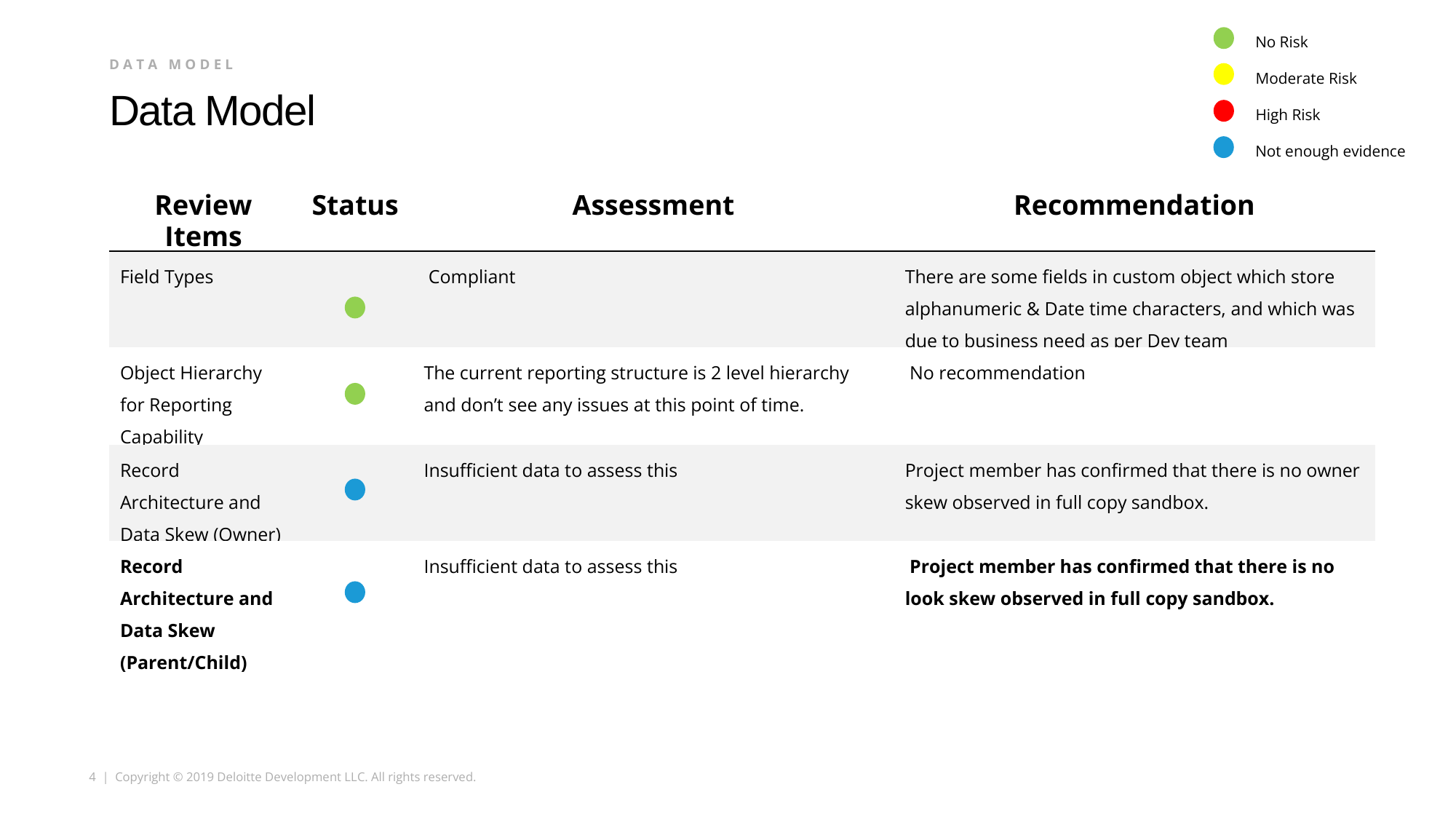

No Risk

Moderate Risk

High Risk

Data model

# Data Model
Not enough evidence

| Review Items | Status | Assessment | Recommendation |
| --- | --- | --- | --- |
| Field Types |  | Compliant | There are some fields in custom object which store alphanumeric & Date time characters, and which was due to business need as per Dev team |
| Object Hierarchy for Reporting Capability |  | The current reporting structure is 2 level hierarchy and don’t see any issues at this point of time. | No recommendation |
| Record Architecture and Data Skew (Owner) |  | Insufficient data to assess this | Project member has confirmed that there is no owner skew observed in full copy sandbox. |
| Record Architecture and Data Skew (Parent/Child) |  | Insufficient data to assess this | Project member has confirmed that there is no look skew observed in full copy sandbox. |